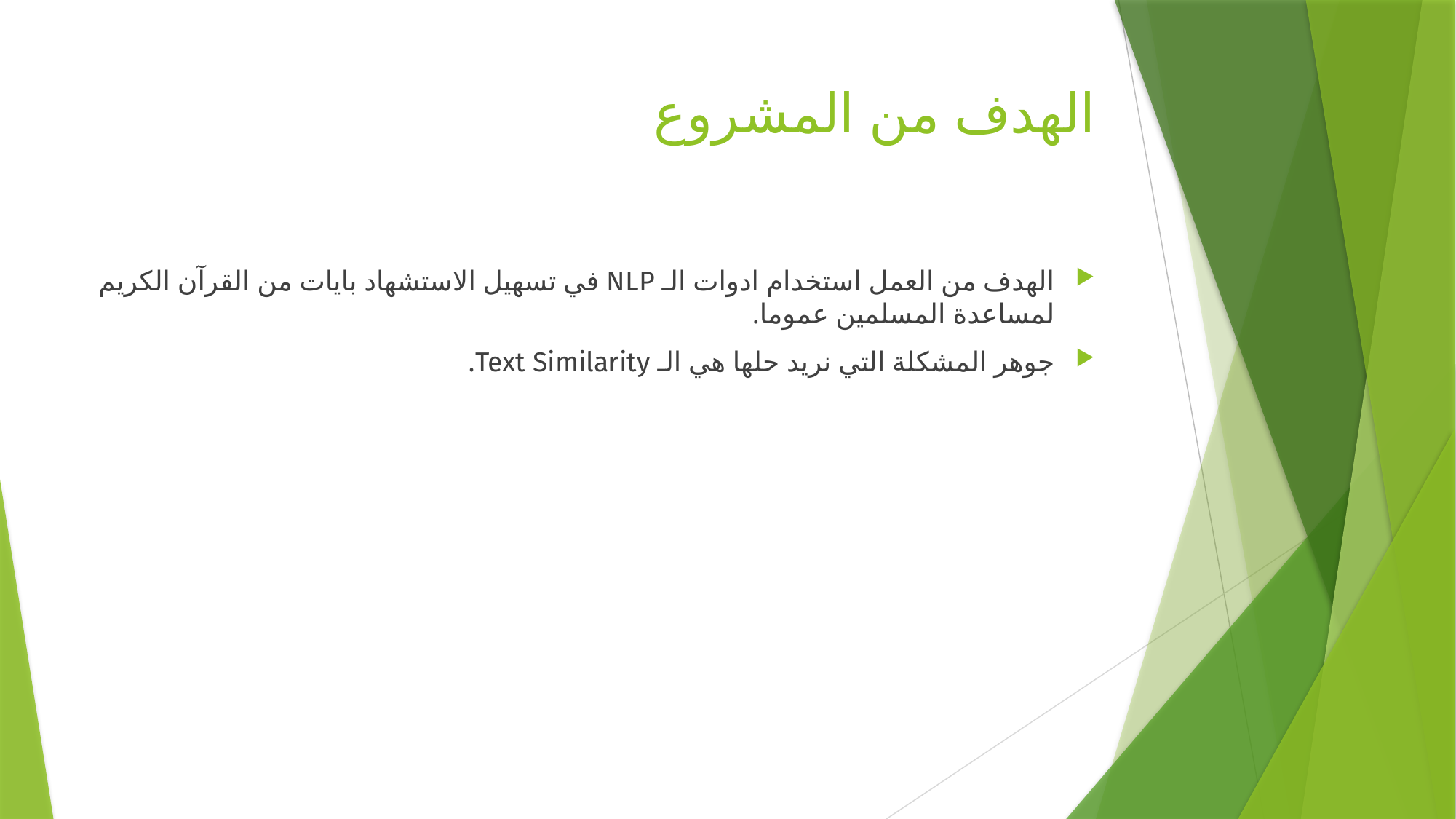

# الهدف من المشروع
الهدف من العمل استخدام ادوات الـ NLP في تسهيل الاستشهاد بايات من القرآن الكريم لمساعدة المسلمين عموما.
جوهر المشكلة التي نريد حلها هي الـ Text Similarity.